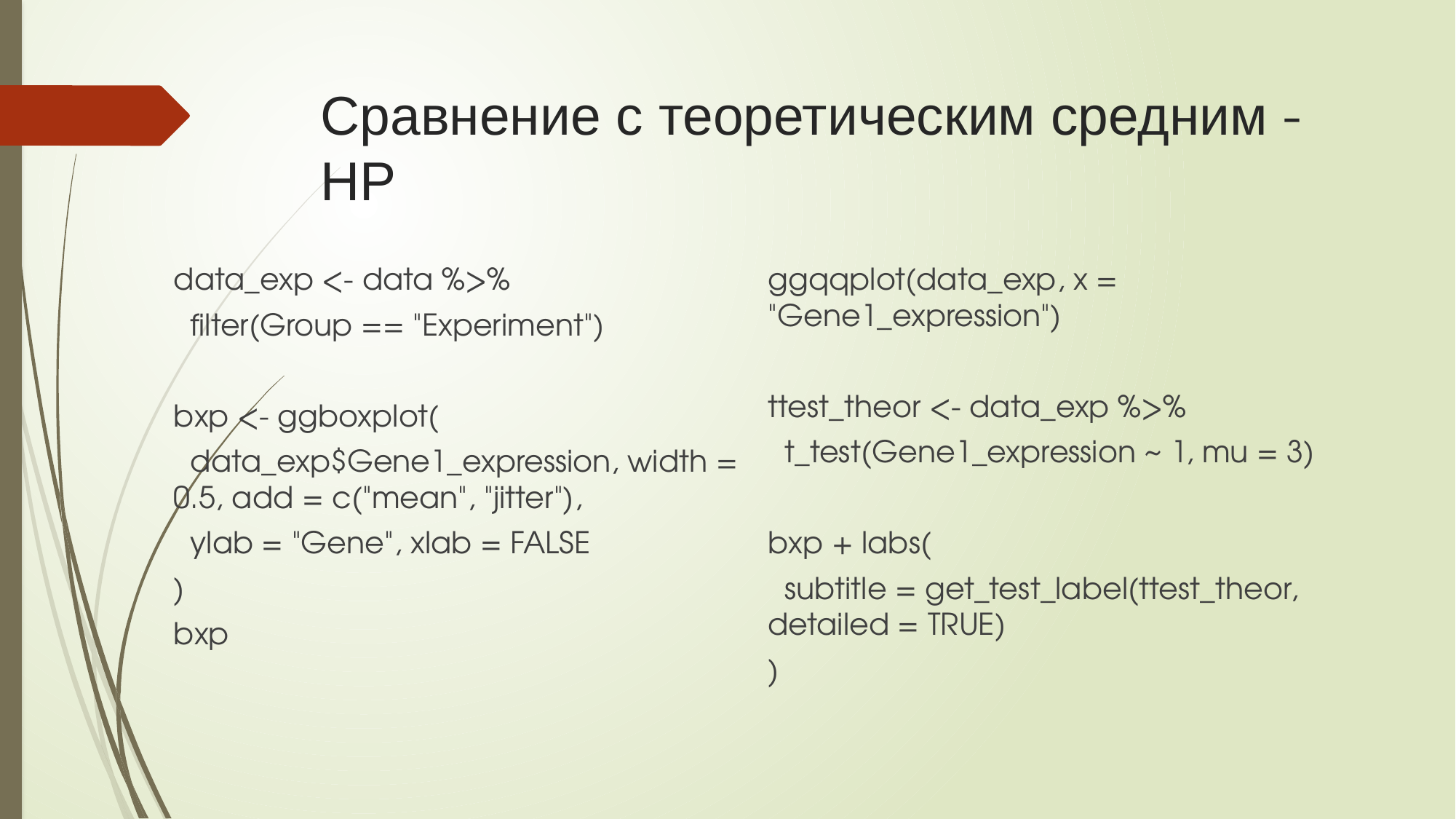

# Сравнение с теоретическим средним - НР
data_exp <- data %>%
  filter(Group == "Experiment")

bxp <- ggboxplot(
  data_exp$Gene1_expression, width = 0.5, add = c("mean", "jitter"),
  ylab = "Gene", xlab = FALSE
)
bxp

ggqqplot(data_exp, x = "Gene1_expression")

ttest_theor <- data_exp %>%
  t_test(Gene1_expression ~ 1, mu = 3)

bxp + labs(
  subtitle = get_test_label(ttest_theor, detailed = TRUE)
)